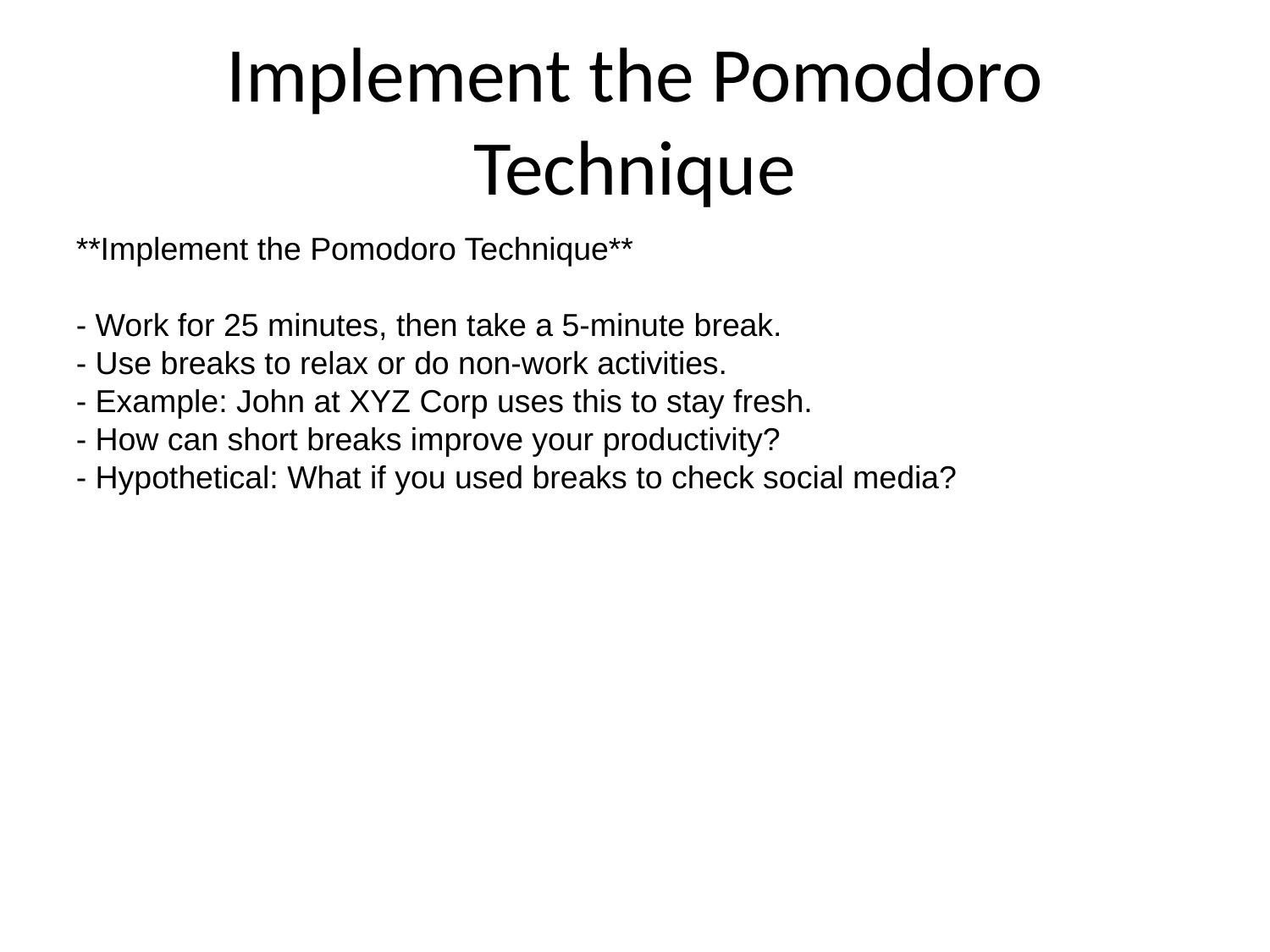

# Implement the Pomodoro Technique
**Implement the Pomodoro Technique**

- Work for 25 minutes, then take a 5-minute break.
- Use breaks to relax or do non-work activities.
- Example: John at XYZ Corp uses this to stay fresh.
- How can short breaks improve your productivity?
- Hypothetical: What if you used breaks to check social media?